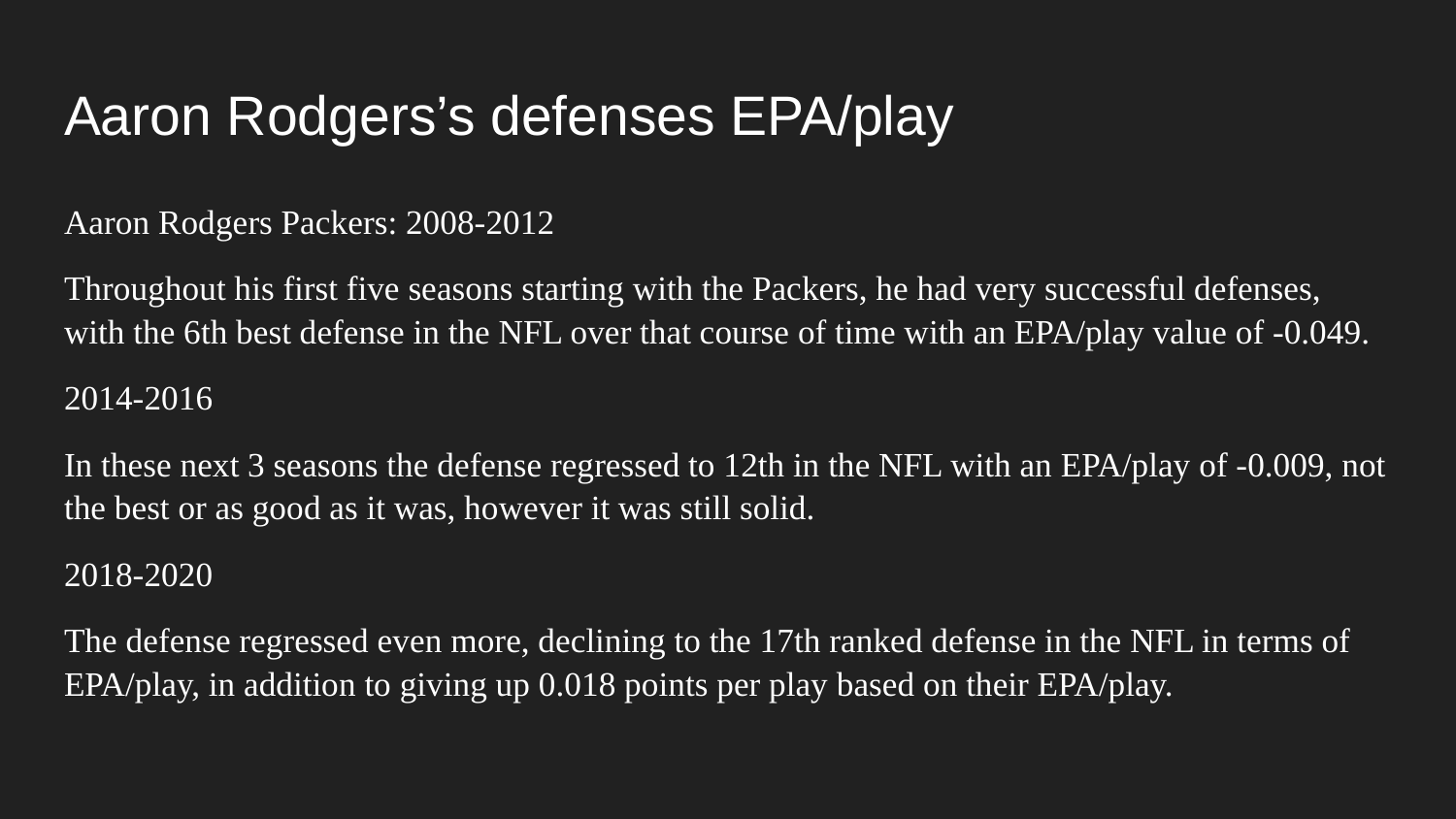

# Aaron Rodgers’s defenses EPA/play
Aaron Rodgers Packers: 2008-2012
Throughout his first five seasons starting with the Packers, he had very successful defenses, with the 6th best defense in the NFL over that course of time with an EPA/play value of -0.049.
2014-2016
In these next 3 seasons the defense regressed to 12th in the NFL with an EPA/play of -0.009, not the best or as good as it was, however it was still solid.
2018-2020
The defense regressed even more, declining to the 17th ranked defense in the NFL in terms of EPA/play, in addition to giving up 0.018 points per play based on their EPA/play.